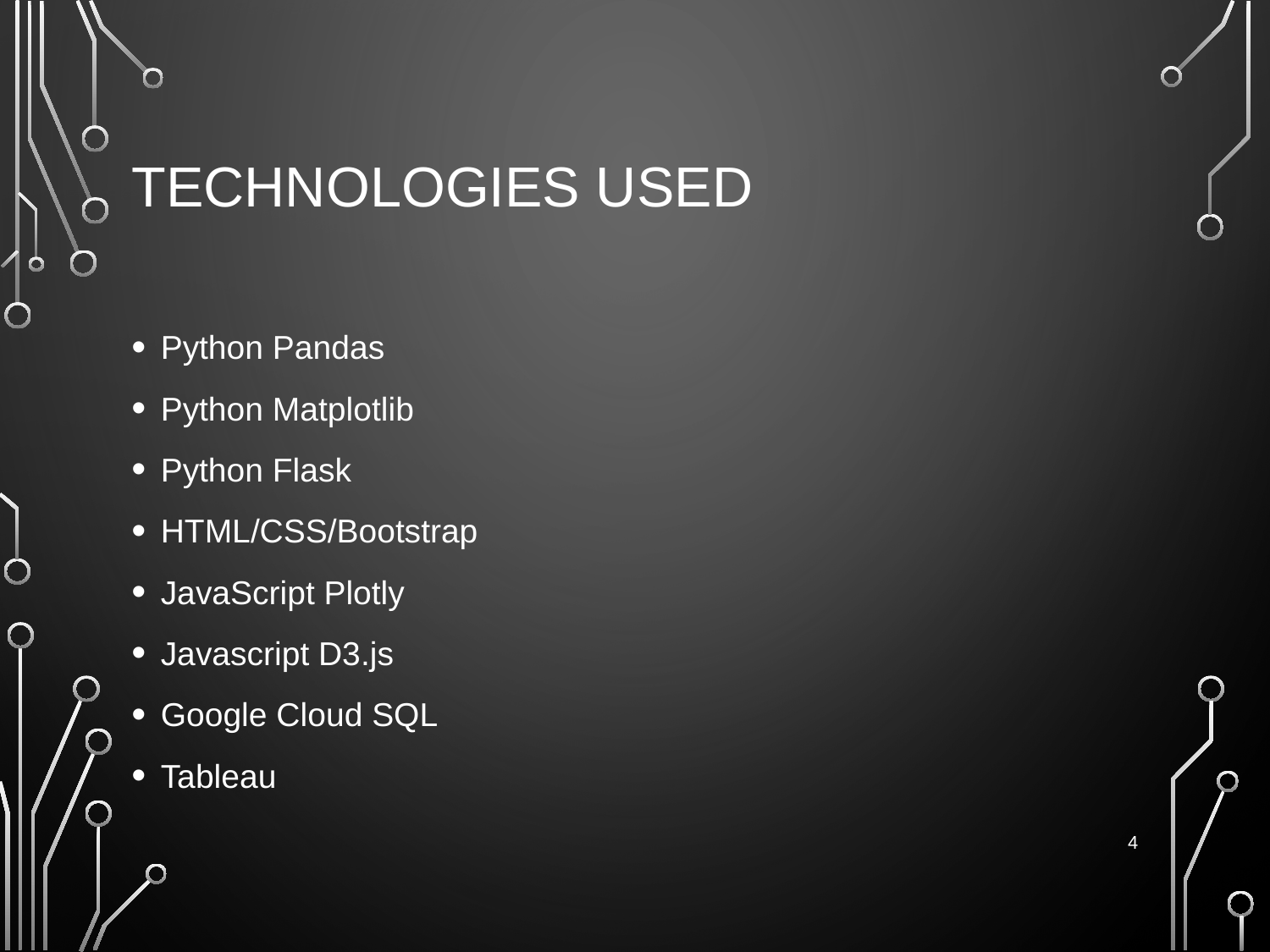

# Technologies used
Python Pandas
Python Matplotlib
Python Flask
HTML/CSS/Bootstrap
JavaScript Plotly
Javascript D3.js
Google Cloud SQL
Tableau
4